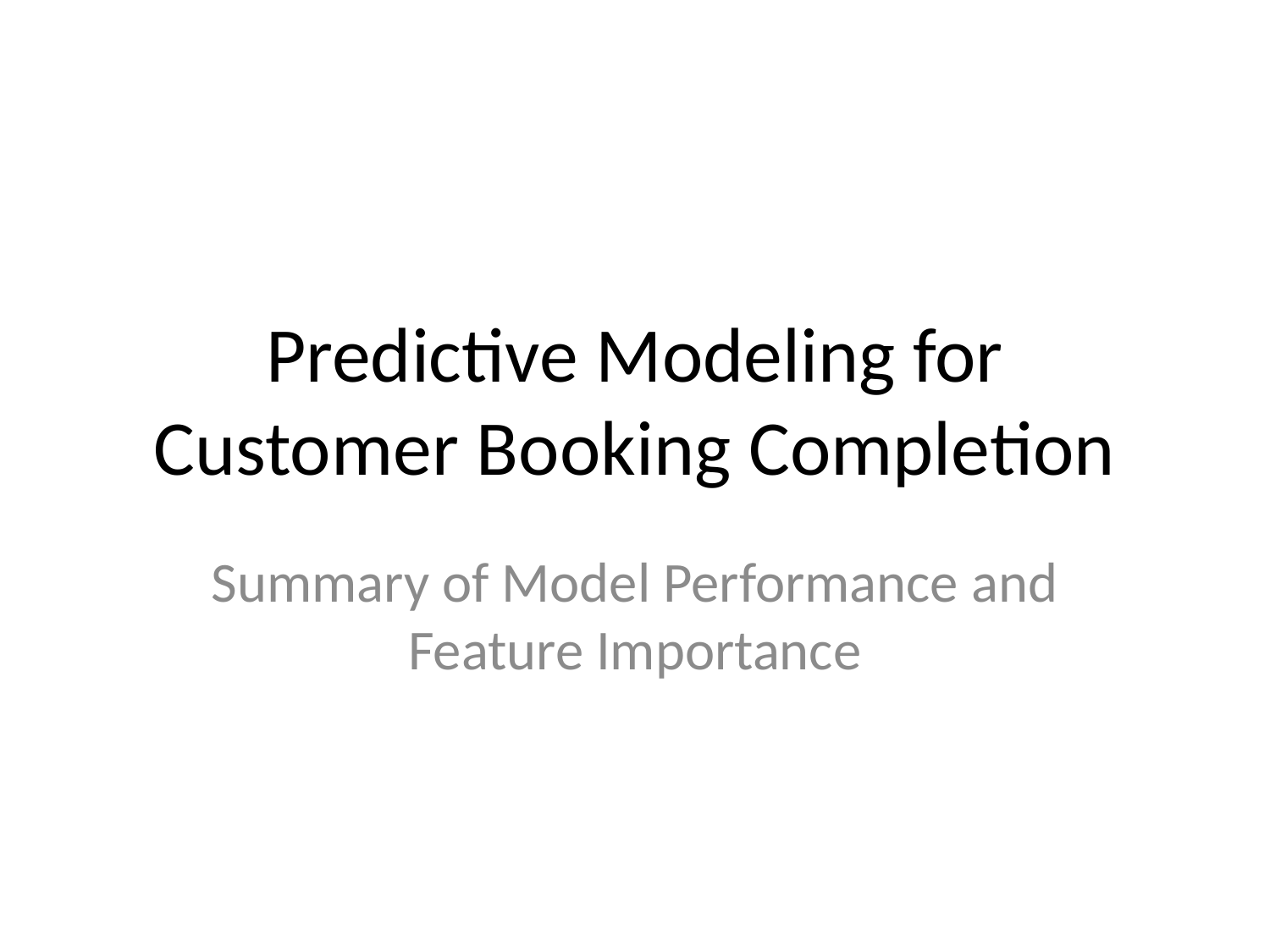

# Predictive Modeling for Customer Booking Completion
Summary of Model Performance and Feature Importance